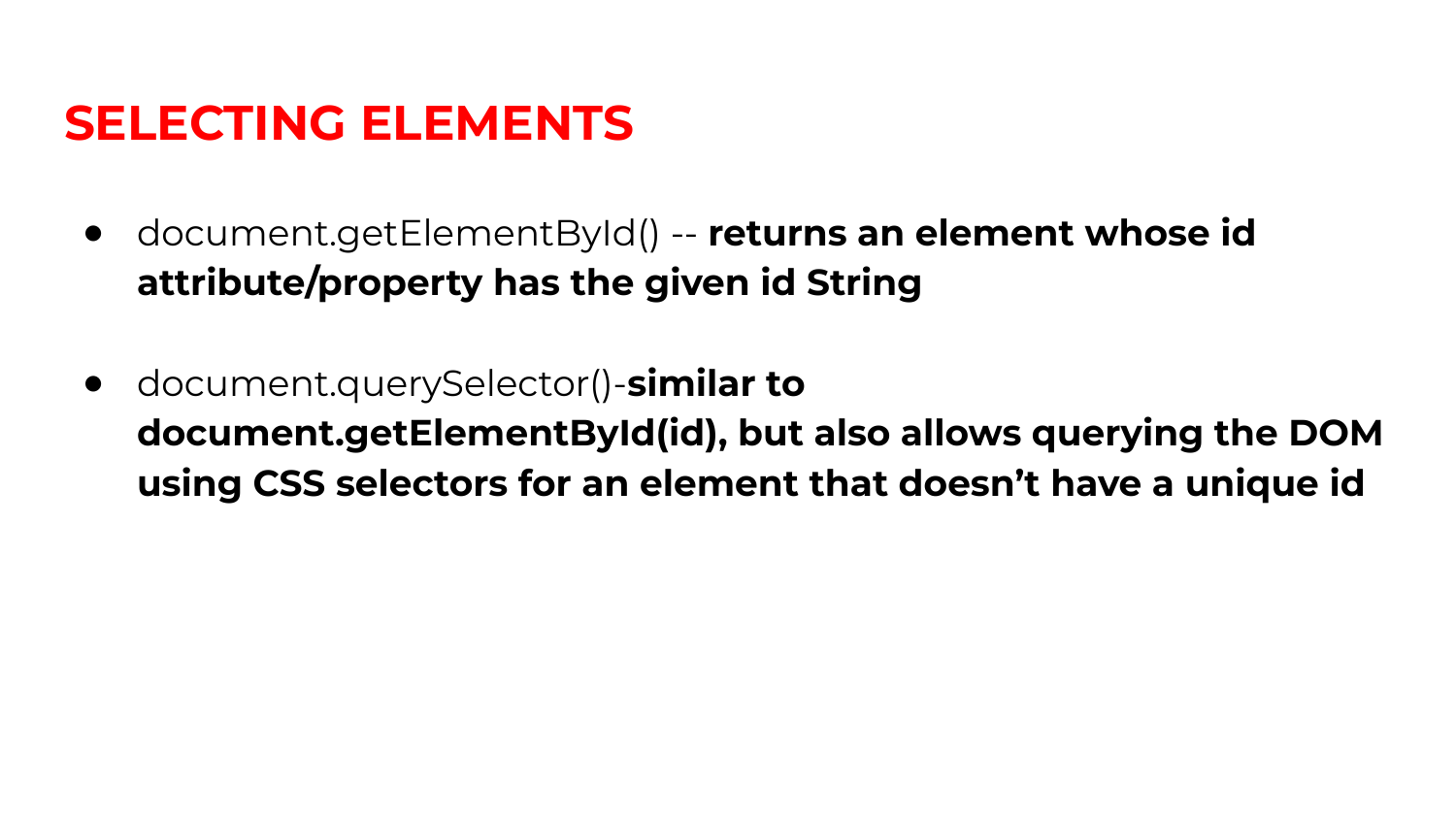

# SELECTING ELEMENTS

document.getElementById() -- returns an element whose id attribute/property has the given id String

document.querySelector()-similar to document.getElementById(id), but also allows querying the DOM using CSS selectors for an element that doesn’t have a unique id